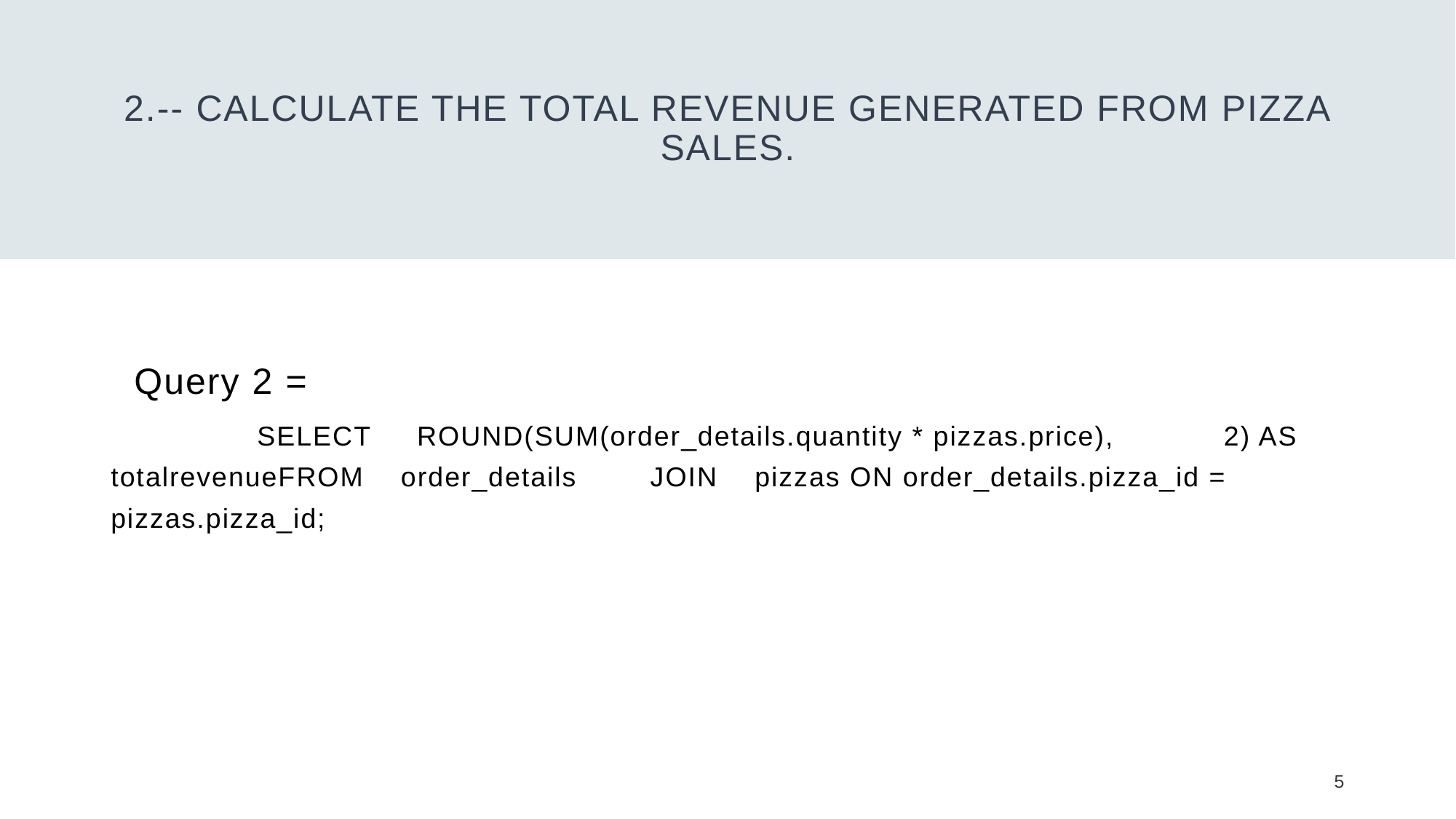

# 2.-- Calculate the total revenue generated from pizza sales.
  Query 2 =
                SELECT     ROUND(SUM(order_details.quantity * pizzas.price),            2) AS totalrevenueFROM    order_details        JOIN    pizzas ON order_details.pizza_id = pizzas.pizza_id;
5